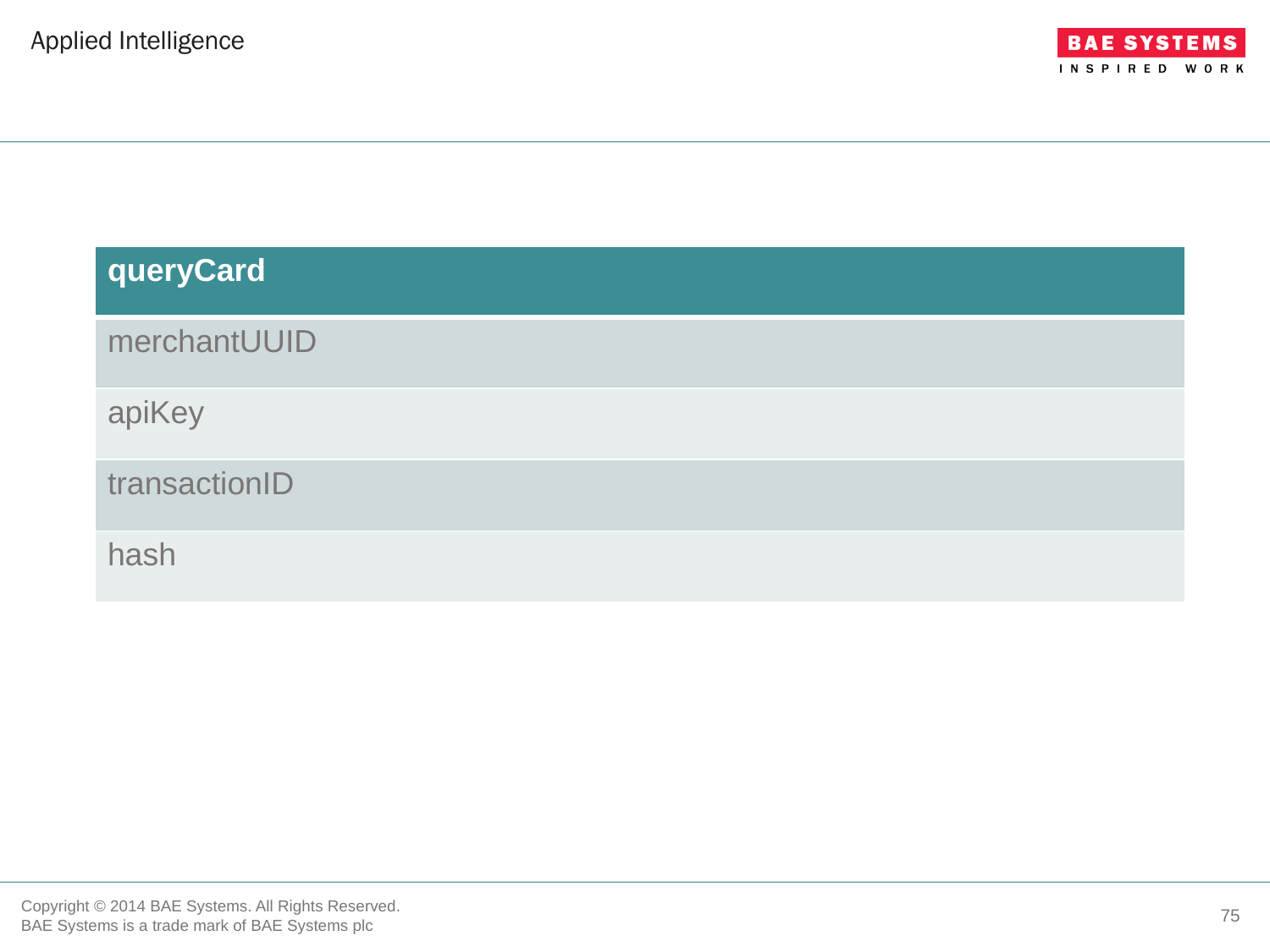

#
| queryCard |
| --- |
| merchantUUID |
| apiKey |
| transactionID |
| hash |